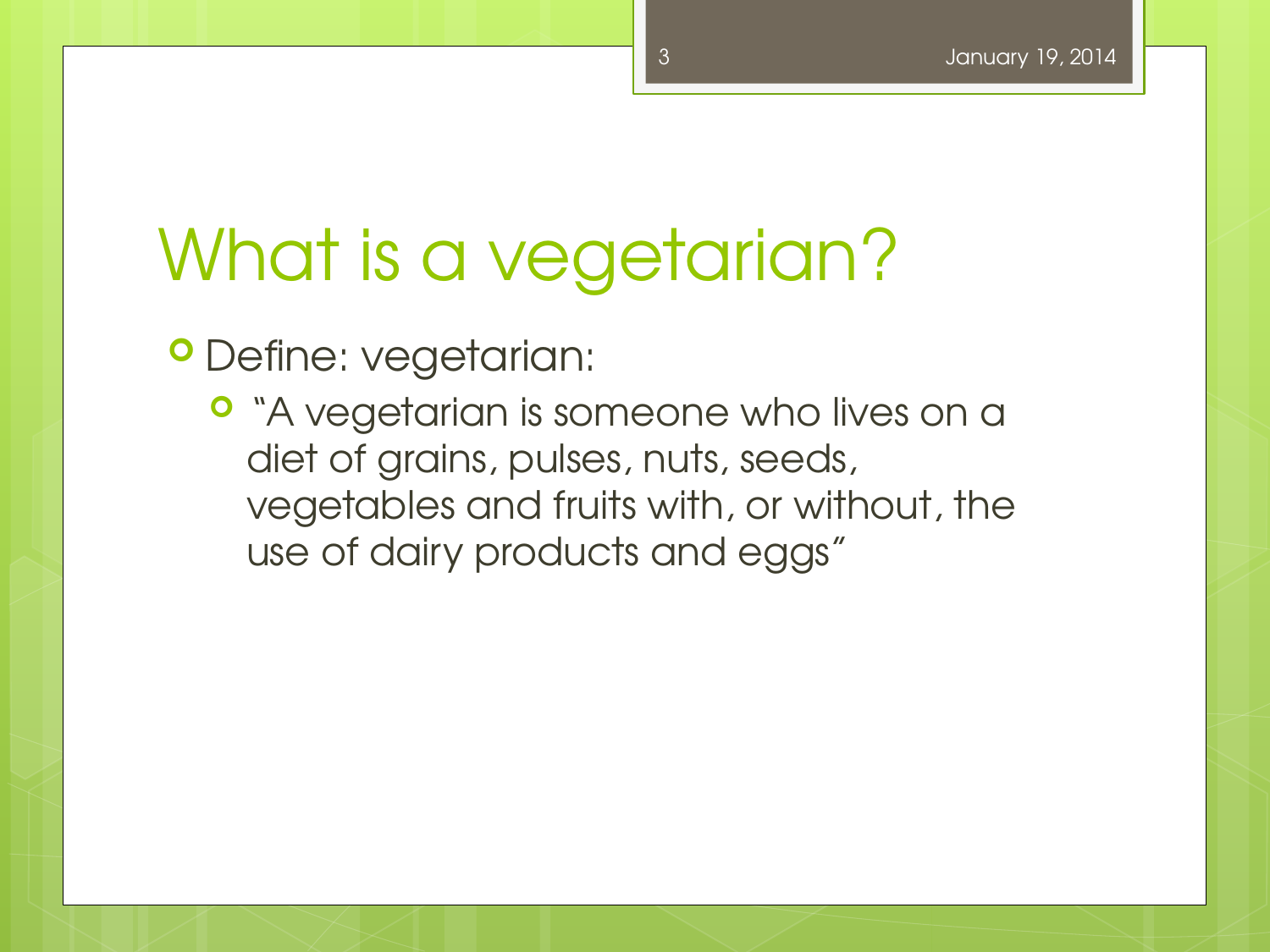

3
January 19, 2014
# What is a vegetarian?
Define: vegetarian:
“A vegetarian is someone who lives on a diet of grains, pulses, nuts, seeds, vegetables and fruits with, or without, the use of dairy products and eggs”